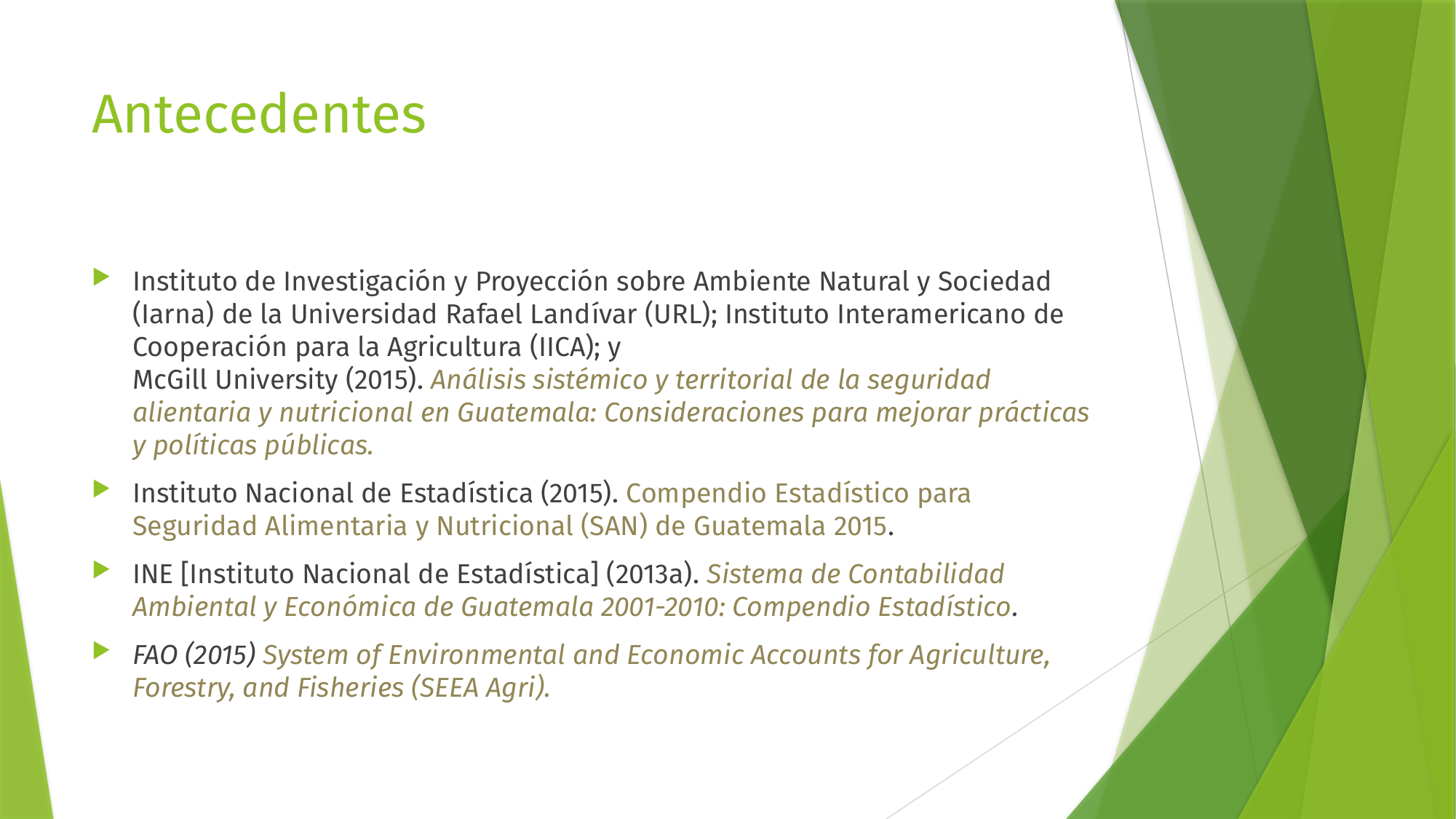

# Antecedentes
Instituto de Investigación y Proyección sobre Ambiente Natural y Sociedad (Iarna) de la Universidad Rafael Landívar (URL); Instituto Interamericano de Cooperación para la Agricultura (IICA); y
McGill University (2015). Análisis sistémico y territorial de la seguridad alientaria y nutricional en Guatemala: Consideraciones para mejorar prácticas y políticas públicas.
Instituto Nacional de Estadística (2015). Compendio Estadístico para Seguridad Alimentaria y Nutricional (SAN) de Guatemala 2015.
INE [Instituto Nacional de Estadística] (2013a). Sistema de Contabilidad Ambiental y Económica de Guatemala 2001-2010: Compendio Estadístico.
FAO (2015) System of Environmental and Economic Accounts for Agriculture, Forestry, and Fisheries (SEEA Agri).